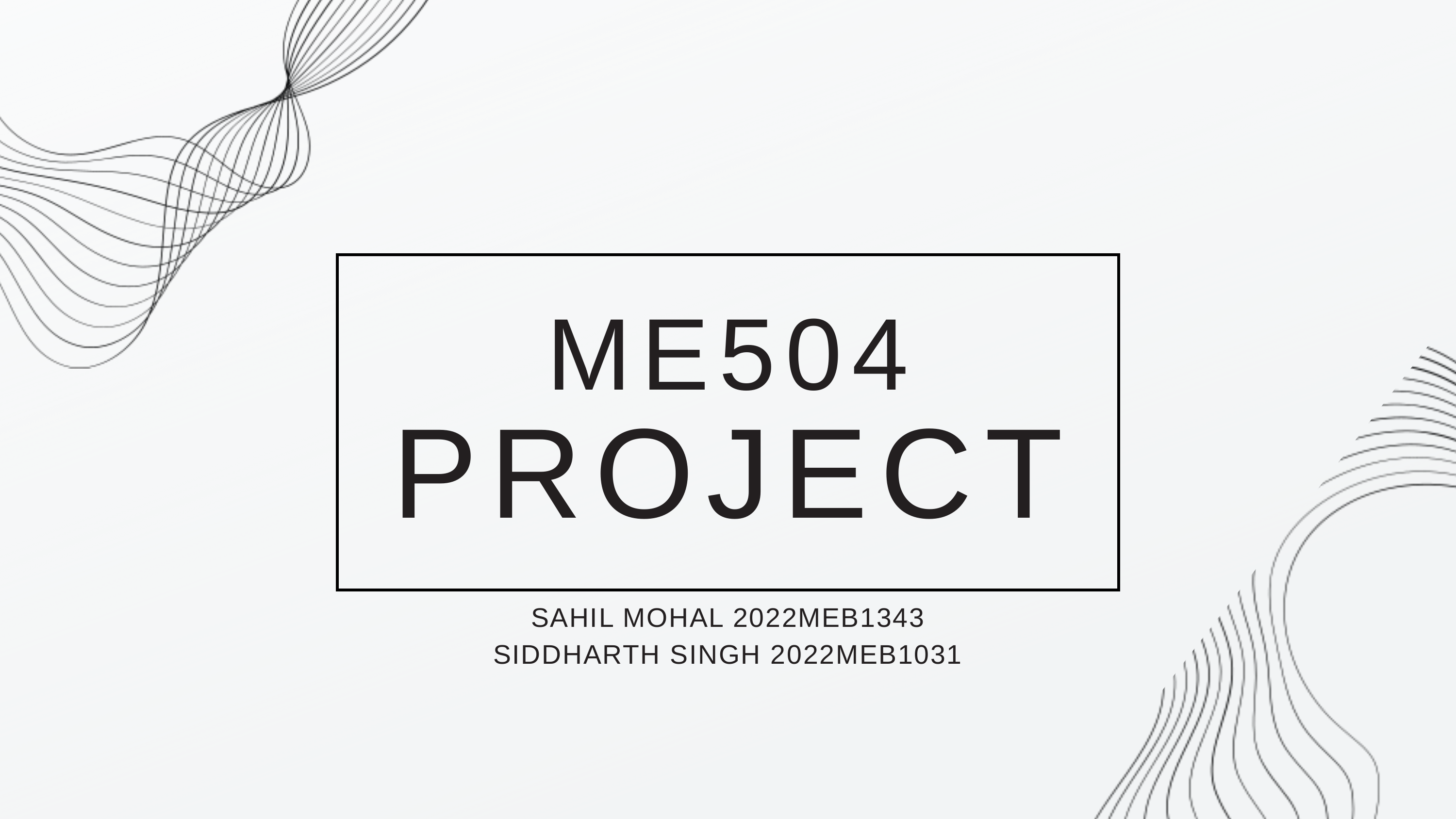

ME504
PROJECT

SAHIL MOHAL 2022MEB1343
SIDDHARTH SINGH 2022MEB1031